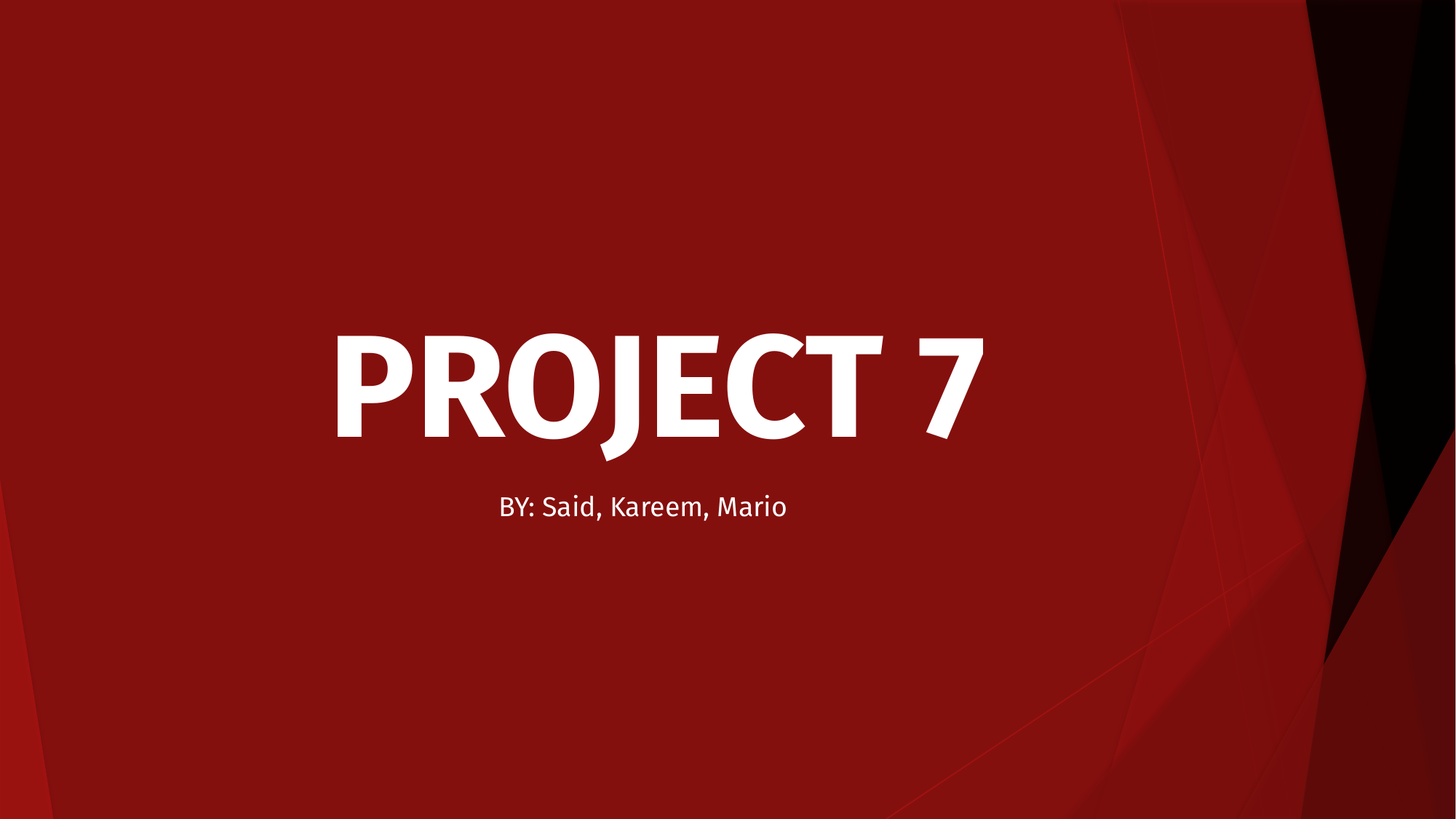

# PROJECT 7
BY: Said, Kareem, Mario